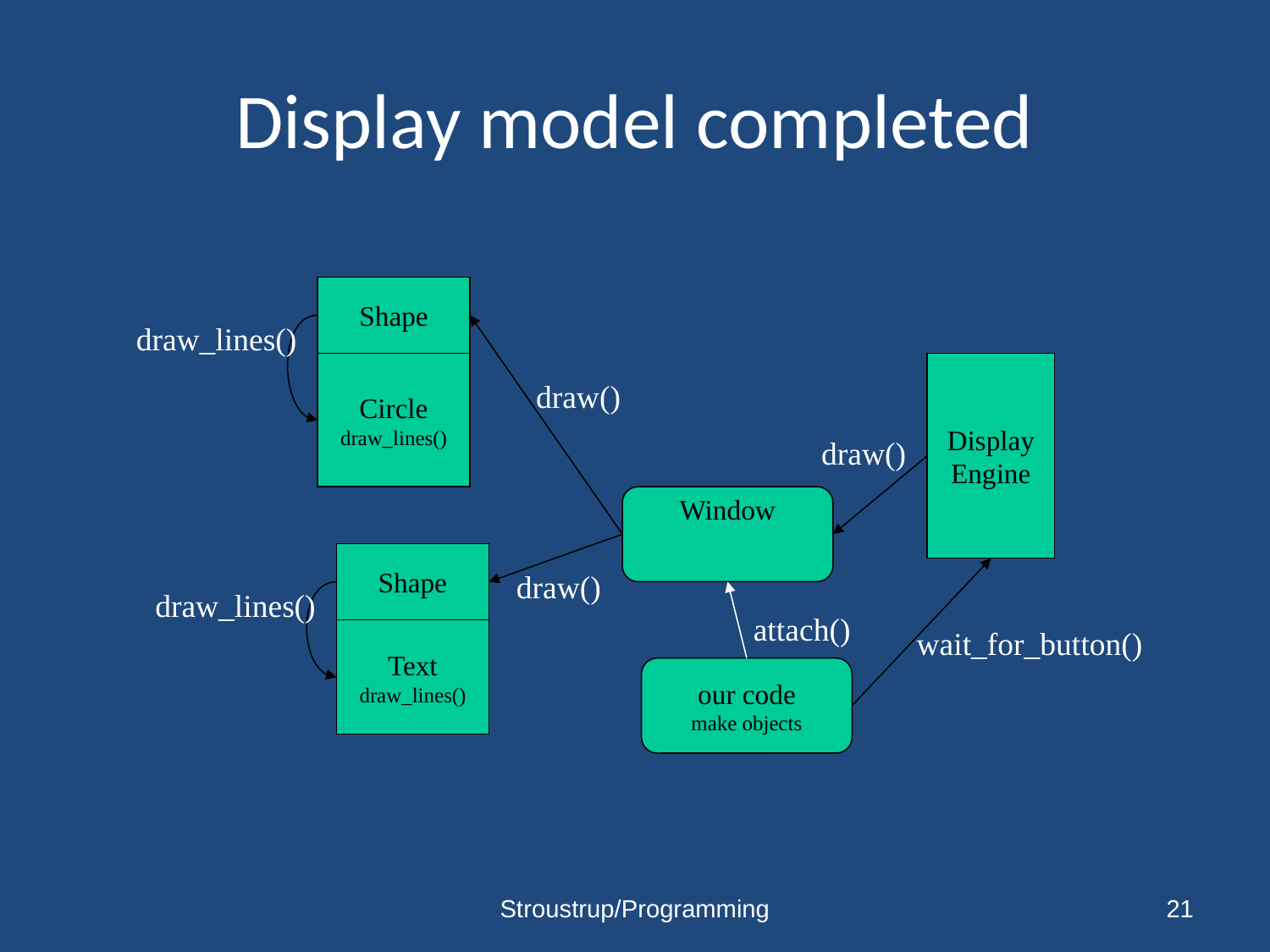

# Display model completed

Shape
draw_lines()
Display
Engine
Circle
draw_lines()
draw()
draw()
Window

Shape
draw()
draw_lines()
Text
draw_lines()
wait_for_button()
our code
make objects
attach()
Stroustrup/Programming
21